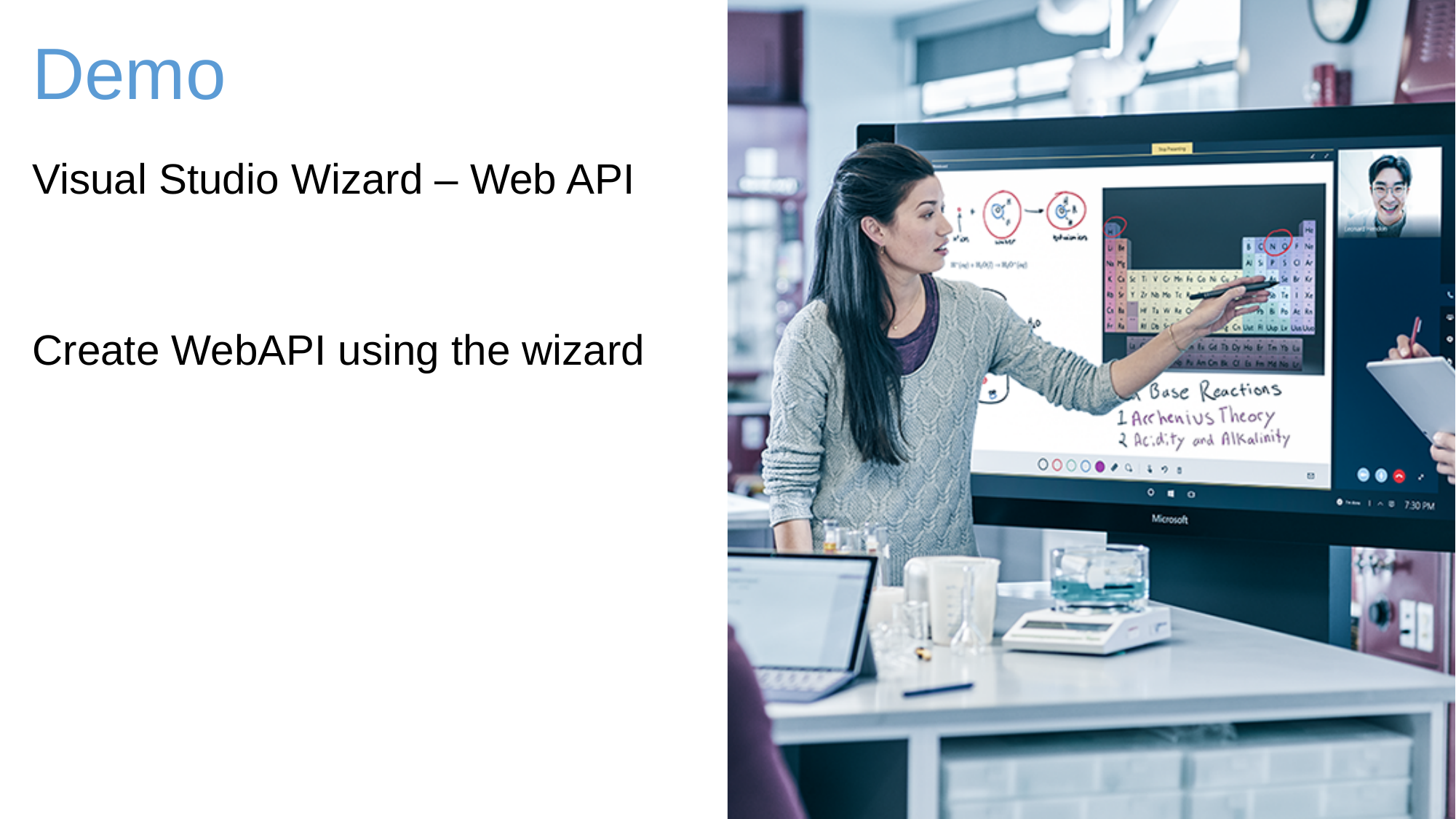

Visual Studio Wizard – Web API
Create WebAPI using the wizard